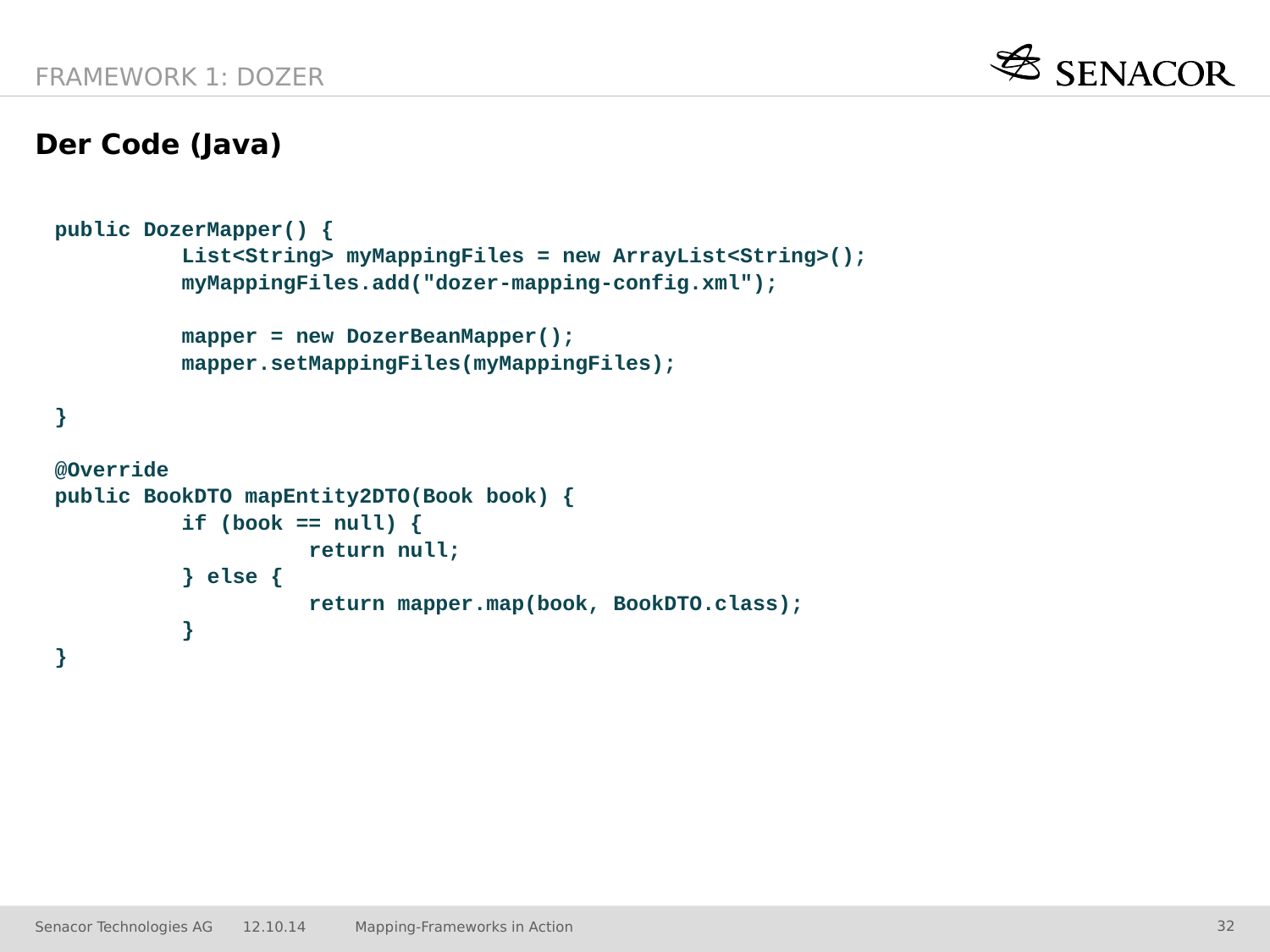

Framework 1: Dozer
# Der Code (Java)
public DozerMapper() {
	List<String> myMappingFiles = new ArrayList<String>();
	myMappingFiles.add("dozer-mapping-config.xml");

	mapper = new DozerBeanMapper();
	mapper.setMappingFiles(myMappingFiles);

}

@Override
public BookDTO mapEntity2DTO(Book book) {
	if (book == null) {
		return null;
	} else {
		return mapper.map(book, BookDTO.class);
	}
}
12.10.14
Mapping-Frameworks in Action
32